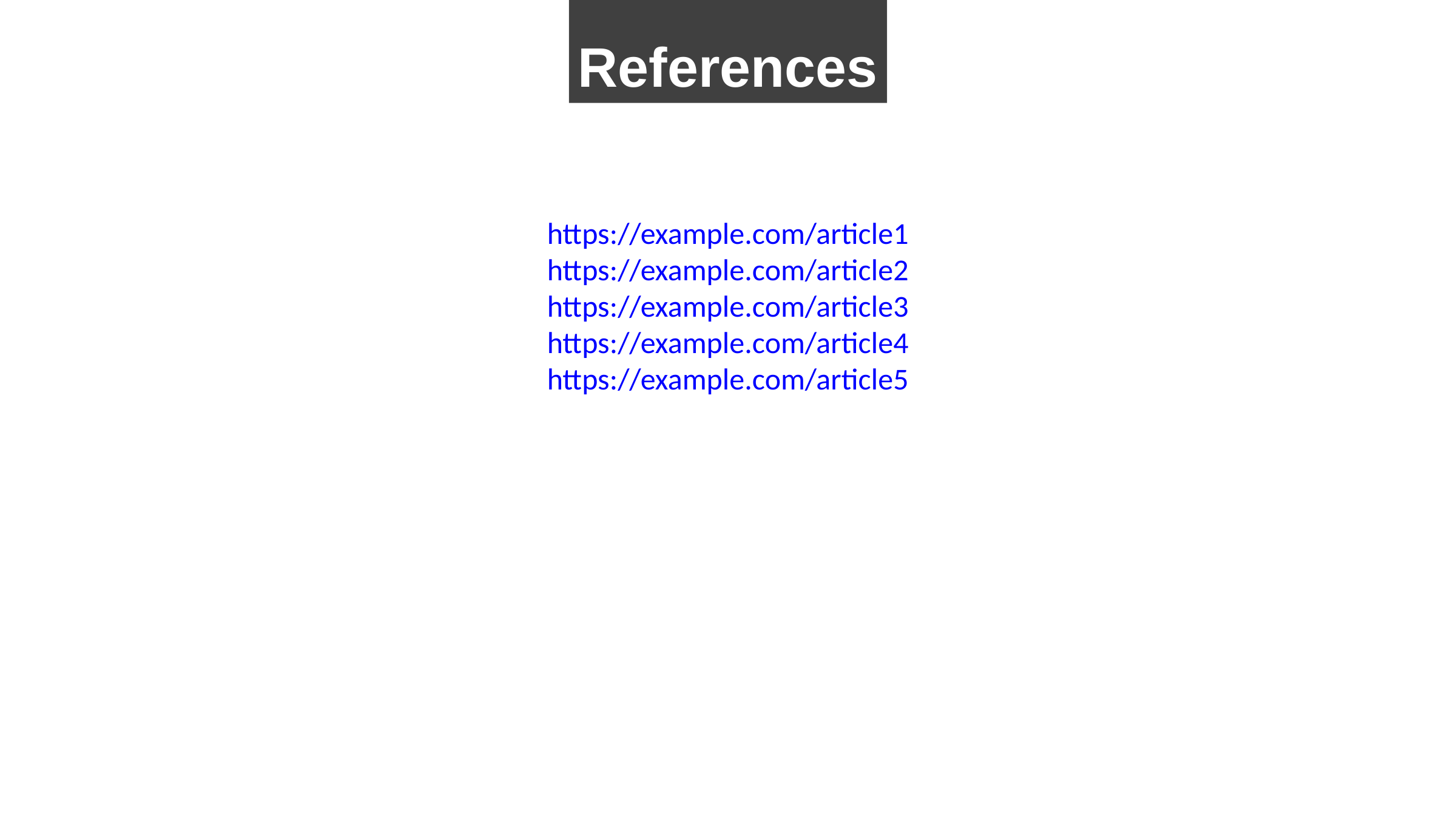

References
#

https://example.com/article1
https://example.com/article2
https://example.com/article3
https://example.com/article4
https://example.com/article5